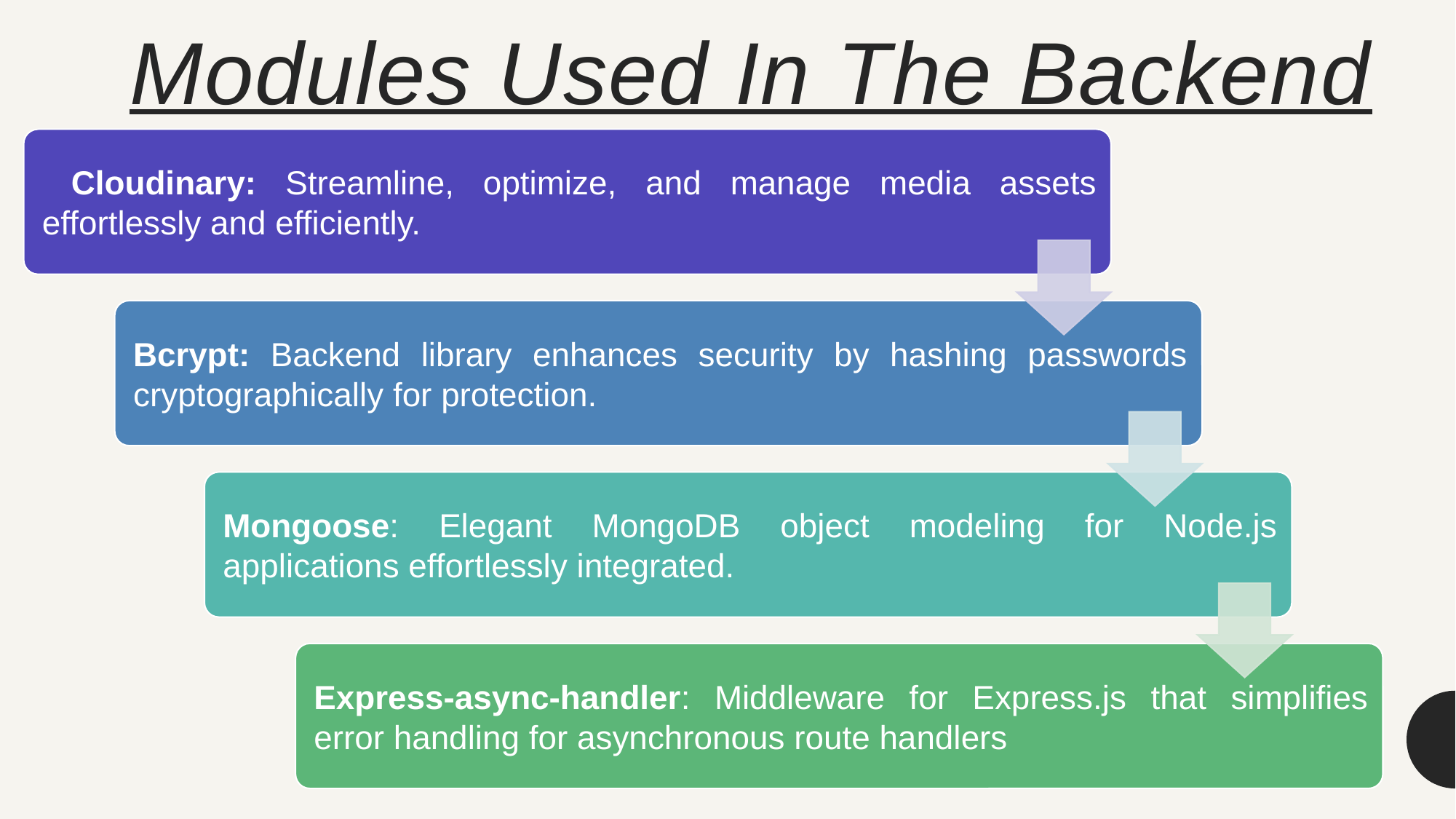

# Modules Used In The Backend
 Cloudinary: Streamline, optimize, and manage media assets effortlessly and efficiently.
Bcrypt: Backend library enhances security by hashing passwords cryptographically for protection.
Mongoose: Elegant MongoDB object modeling for Node.js applications effortlessly integrated.
Express-async-handler: Middleware for Express.js that simplifies error handling for asynchronous route handlers